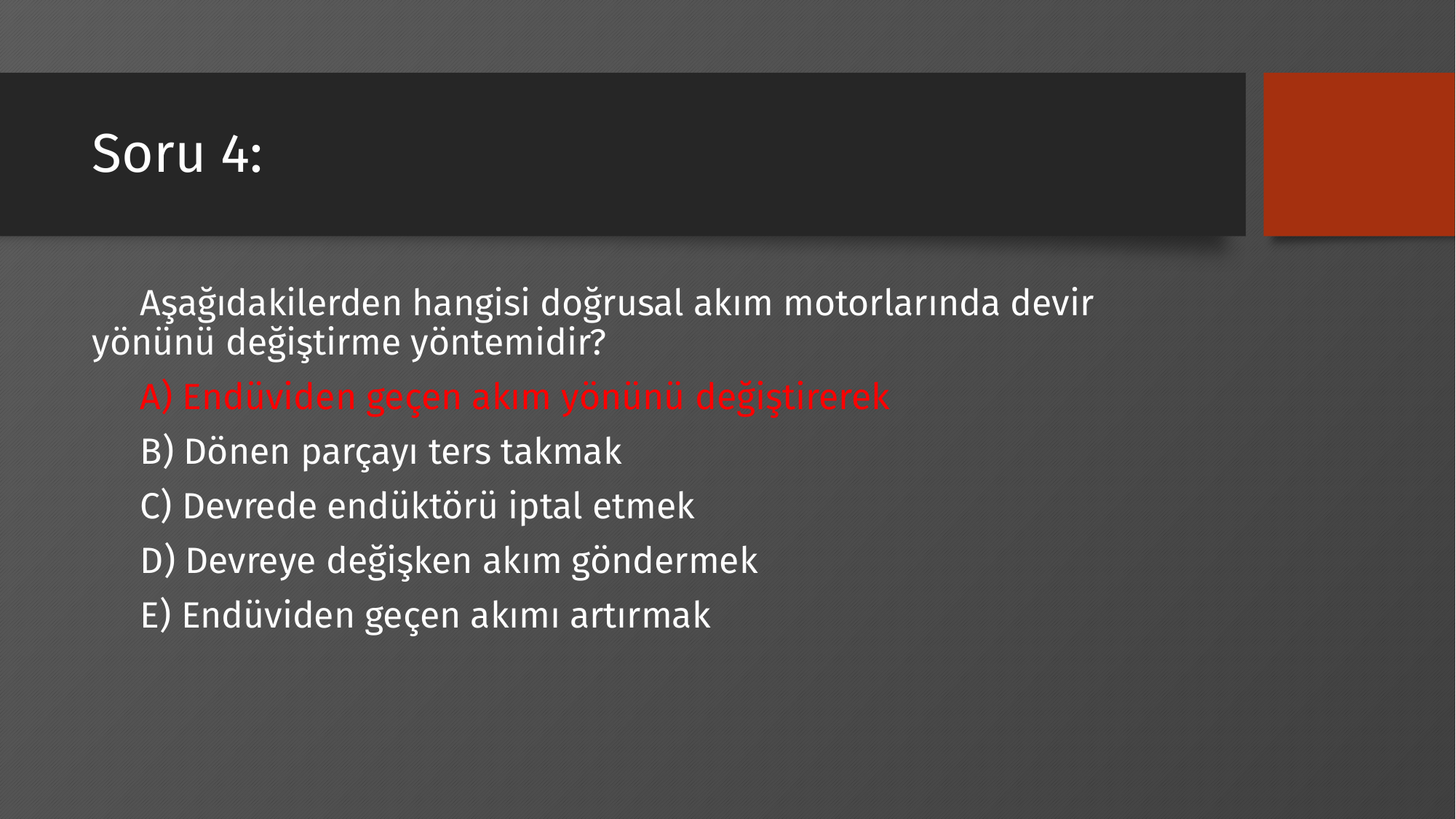

# Soru 4:
     Aşağıdakilerden hangisi doğrusal akım motorlarında devir yönünü değiştirme yöntemidir?
     A) Endüviden geçen akım yönünü değiştirerek
     B) Dönen parçayı ters takmak
     C) Devrede endüktörü iptal etmek
     D) Devreye değişken akım göndermek
     E) Endüviden geçen akımı artırmak